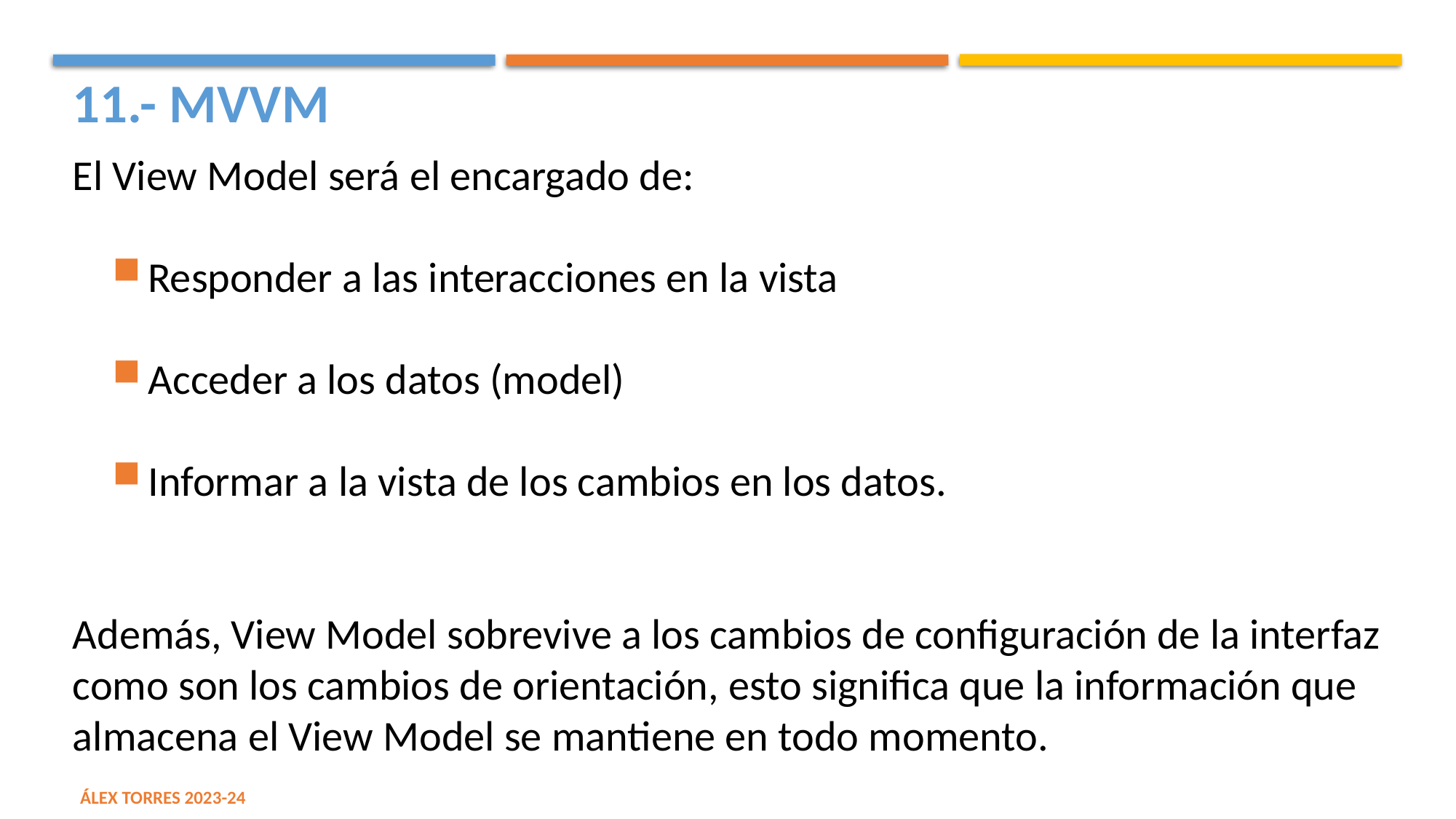

11.- MVVM
El View Model será el encargado de:

Responder a las interacciones en la vista

Acceder a los datos (model)

Informar a la vista de los cambios en los datos.

Además, View Model sobrevive a los cambios de configuración de la interfaz como son los cambios de orientación, esto significa que la información que almacena el View Model se mantiene en todo momento.